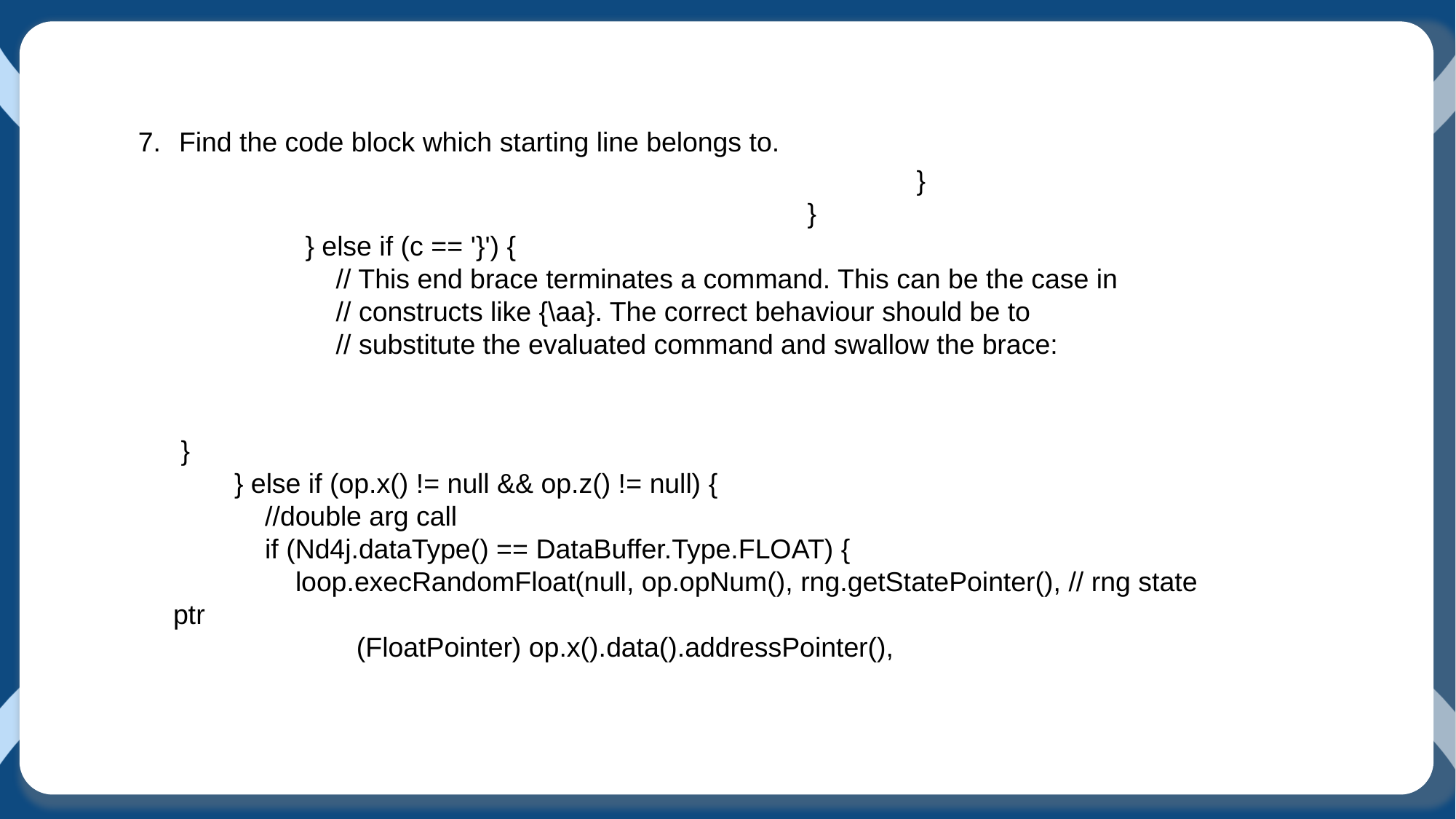

Find the code block which starting line belongs to.

							}
						}
                    } else if (c == '}') {
                        // This end brace terminates a command. This can be the case in
                        // constructs like {\aa}. The correct behaviour should be to
                        // substitute the evaluated command and swallow the brace:
 }
        } else if (op.x() != null && op.z() != null) {
            //double arg call
            if (Nd4j.dataType() == DataBuffer.Type.FLOAT) {
                loop.execRandomFloat(null, op.opNum(), rng.getStatePointer(), // rng state ptr
                        (FloatPointer) op.x().data().addressPointer(),